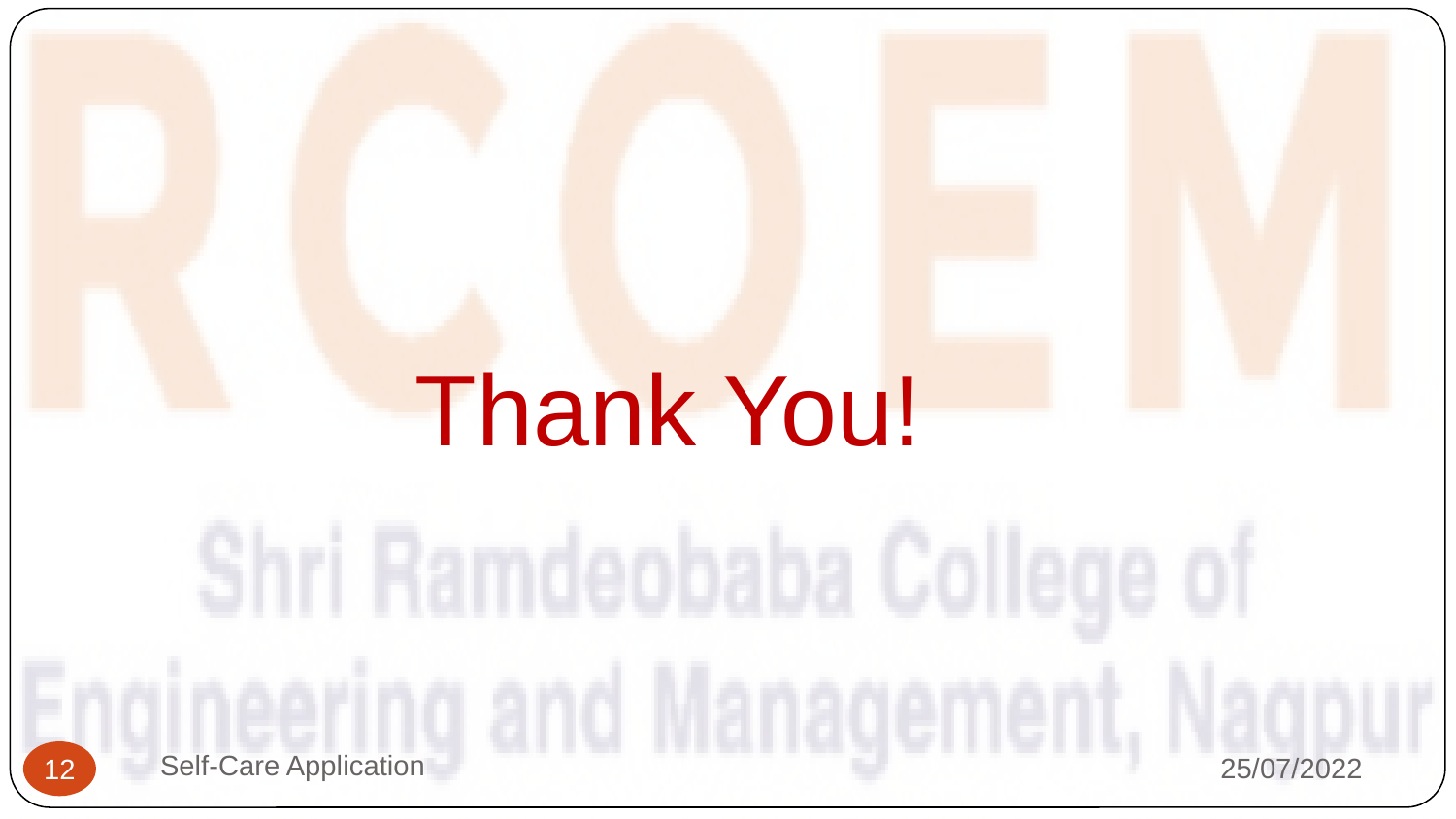

# Thank You!
Self-Care Application
25/07/2022
12